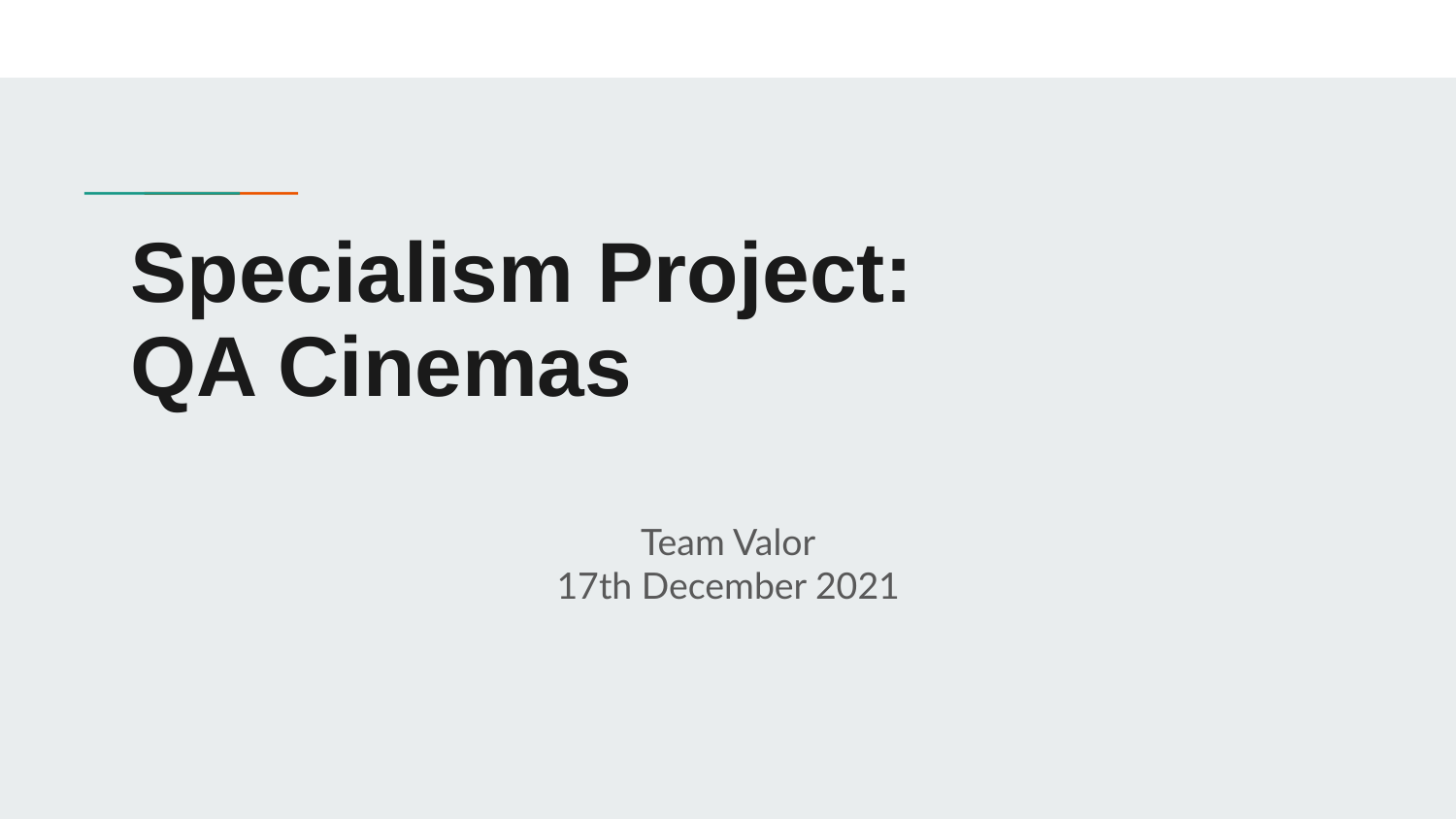

# Specialism Project:
QA Cinemas
Team Valor
17th December 2021